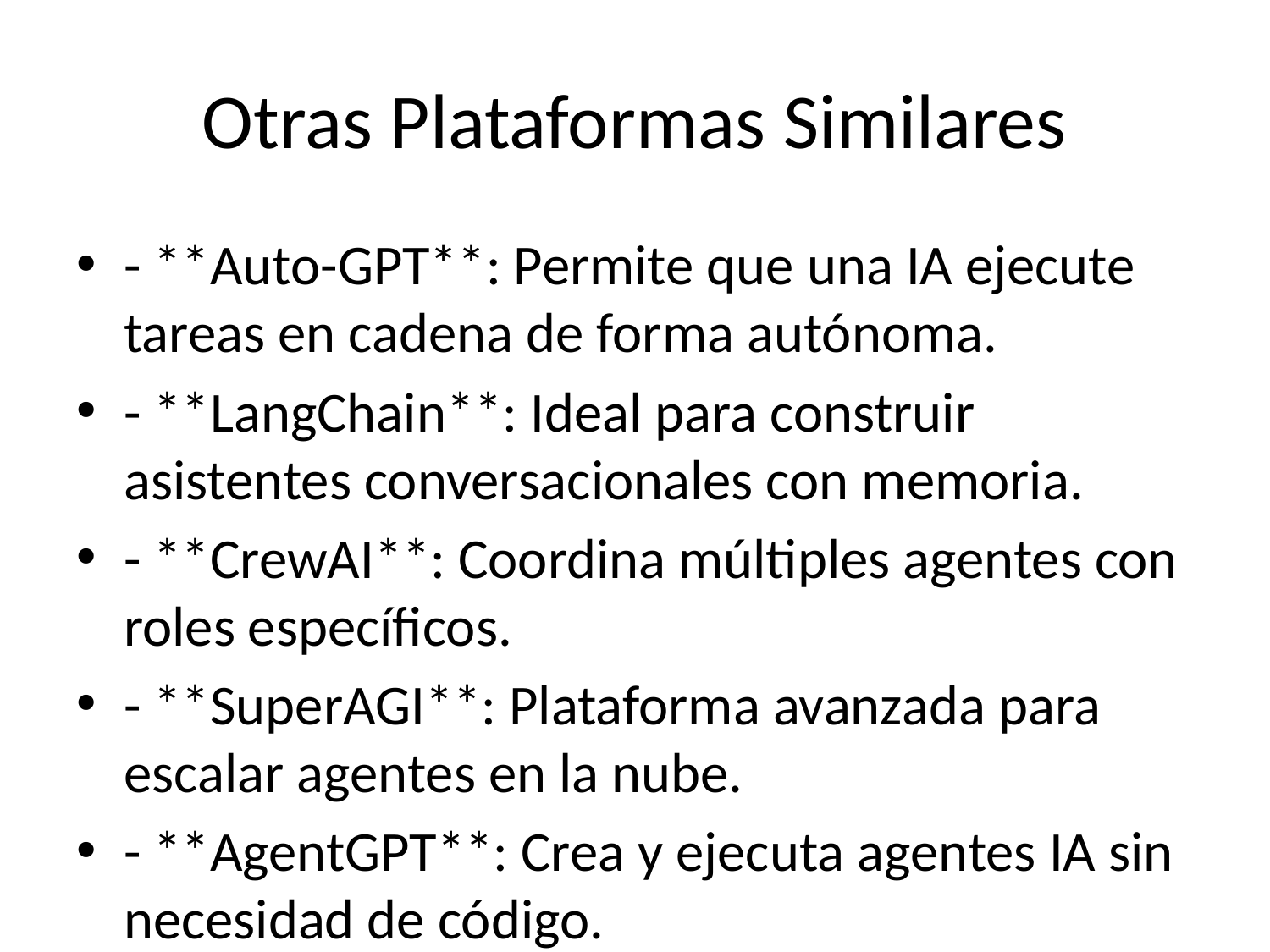

# Otras Plataformas Similares
- **Auto-GPT**: Permite que una IA ejecute tareas en cadena de forma autónoma.
- **LangChain**: Ideal para construir asistentes conversacionales con memoria.
- **CrewAI**: Coordina múltiples agentes con roles específicos.
- **SuperAGI**: Plataforma avanzada para escalar agentes en la nube.
- **AgentGPT**: Crea y ejecuta agentes IA sin necesidad de código.